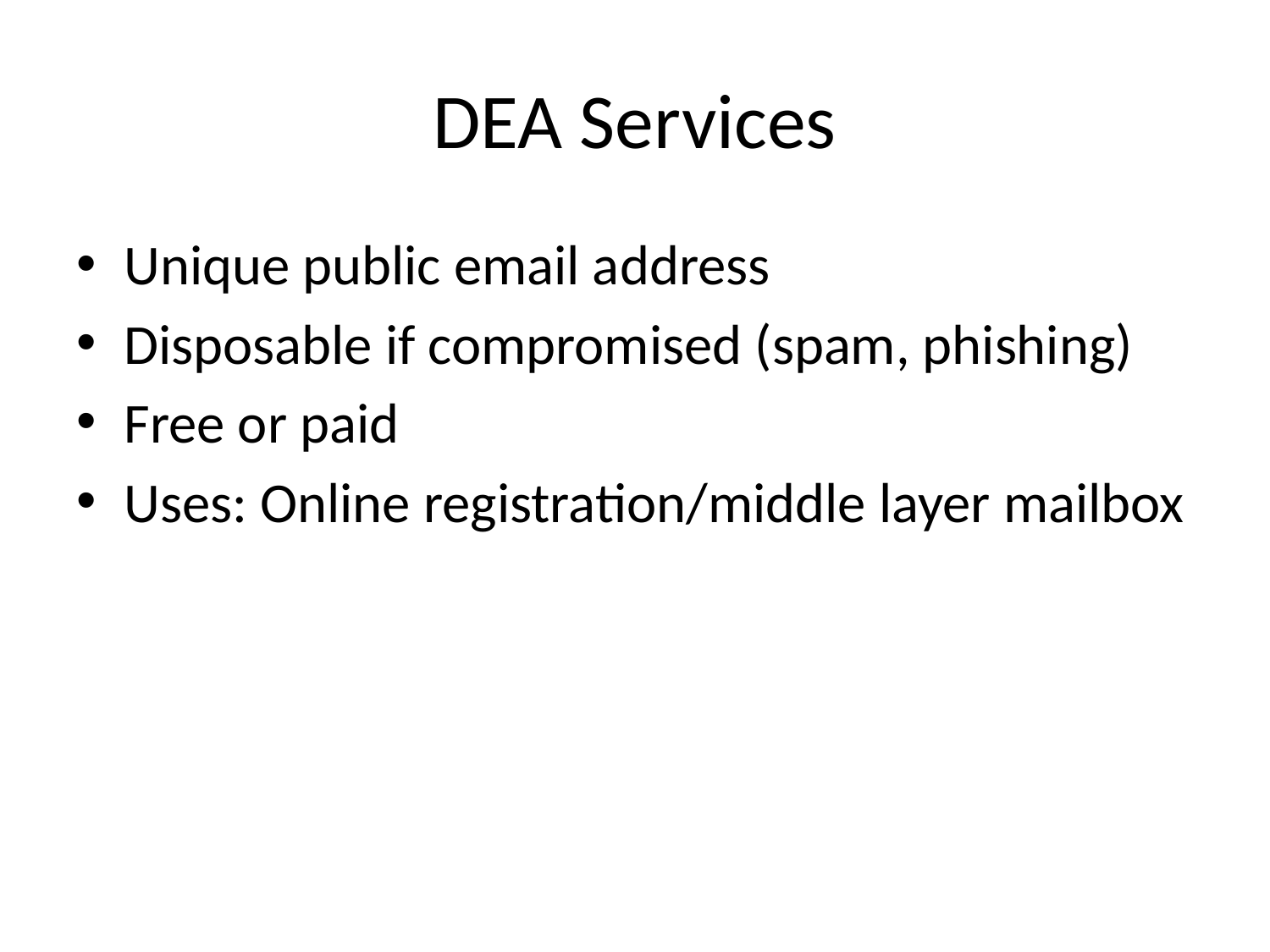

# DEA Services
Unique public email address
Disposable if compromised (spam, phishing)
Free or paid
Uses: Online registration/middle layer mailbox